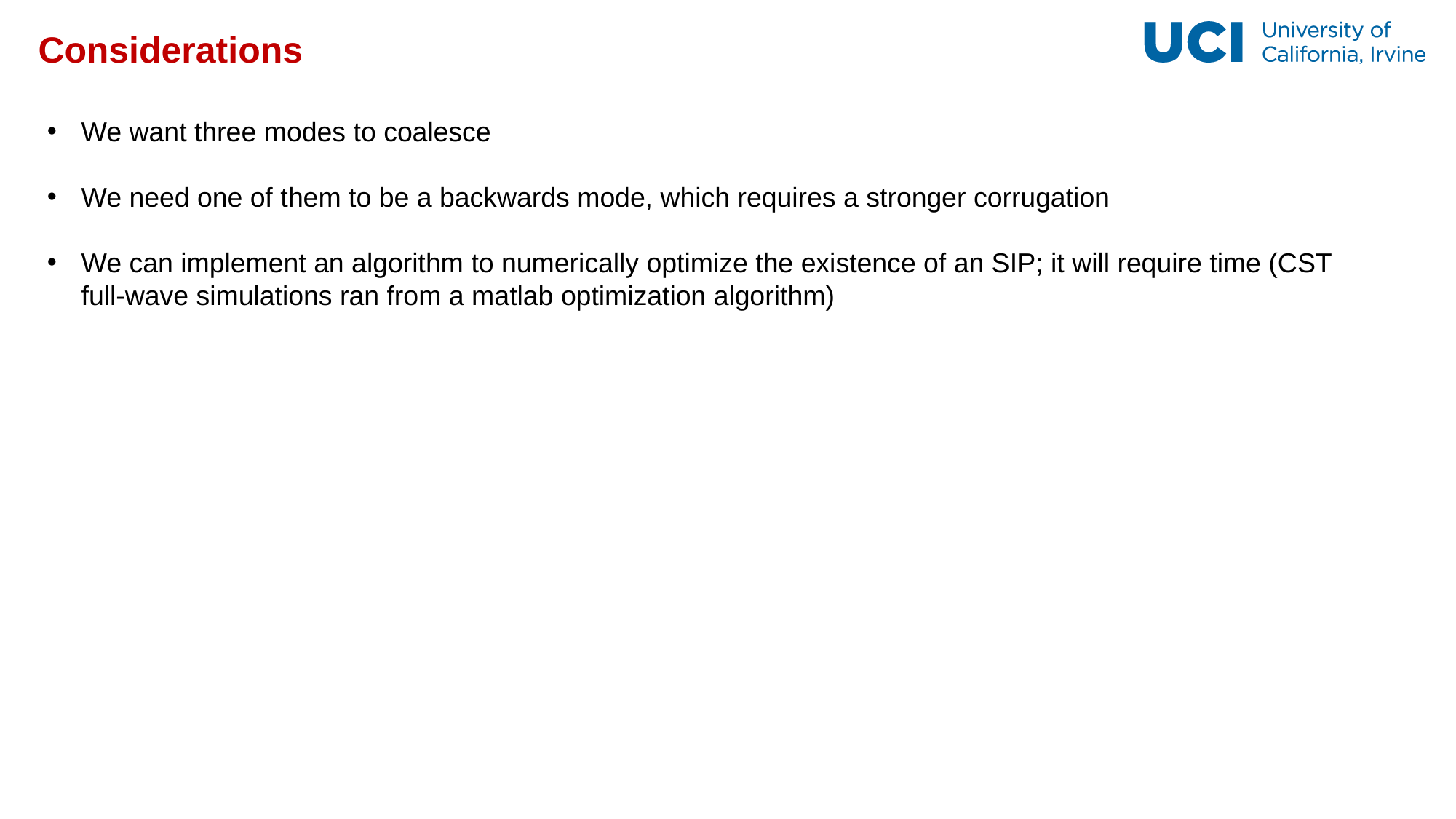

# Considerations
We want three modes to coalesce

We need one of them to be a backwards mode, which requires a stronger corrugation

We can implement an algorithm to numerically optimize the existence of an SIP; it will require time (CST full-wave simulations ran from a matlab optimization algorithm)